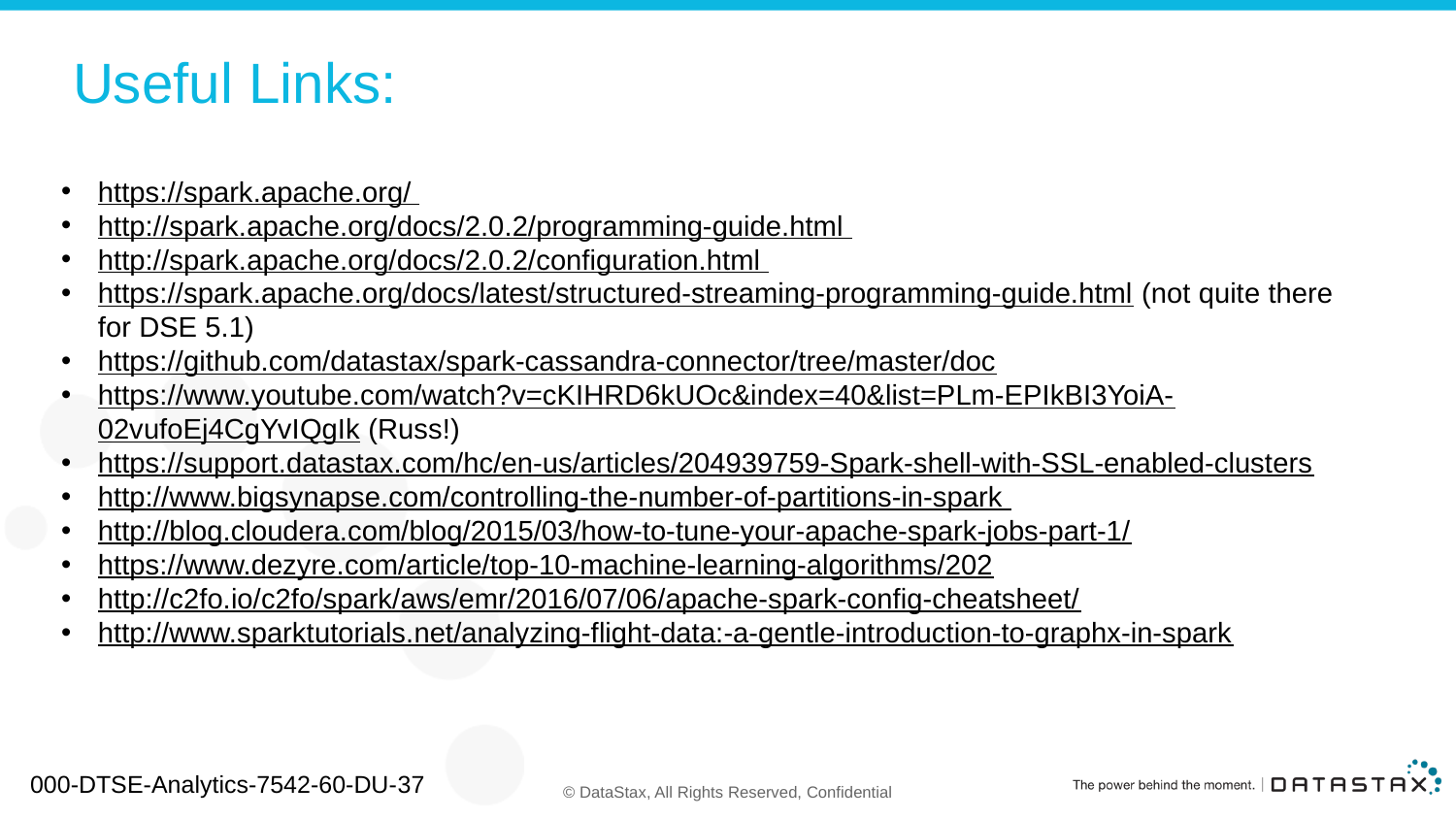

# Useful Links:
https://spark.apache.org/
http://spark.apache.org/docs/2.0.2/programming-guide.html
http://spark.apache.org/docs/2.0.2/configuration.html
https://spark.apache.org/docs/latest/structured-streaming-programming-guide.html (not quite there for DSE 5.1)
https://github.com/datastax/spark-cassandra-connector/tree/master/doc
https://www.youtube.com/watch?v=cKIHRD6kUOc&index=40&list=PLm-EPIkBI3YoiA-02vufoEj4CgYvIQgIk (Russ!)
https://support.datastax.com/hc/en-us/articles/204939759-Spark-shell-with-SSL-enabled-clusters
http://www.bigsynapse.com/controlling-the-number-of-partitions-in-spark
http://blog.cloudera.com/blog/2015/03/how-to-tune-your-apache-spark-jobs-part-1/
https://www.dezyre.com/article/top-10-machine-learning-algorithms/202
http://c2fo.io/c2fo/spark/aws/emr/2016/07/06/apache-spark-config-cheatsheet/
http://www.sparktutorials.net/analyzing-flight-data:-a-gentle-introduction-to-graphx-in-spark
000-DTSE-Analytics-7542-60-DU-37